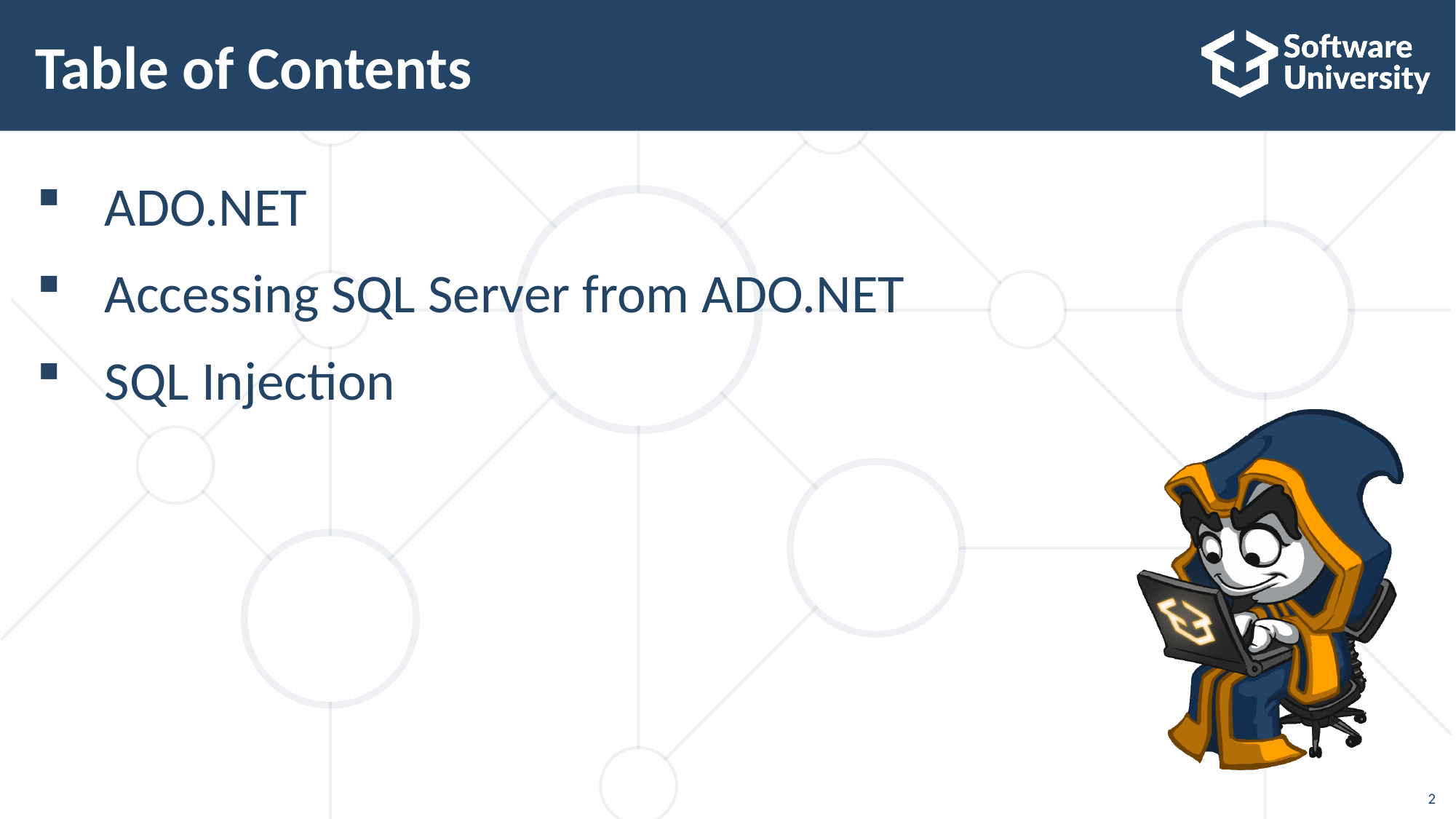

# Table of Contents
ADO.NET
Accessing SQL Server from ADO.NET
SQL Injection
2